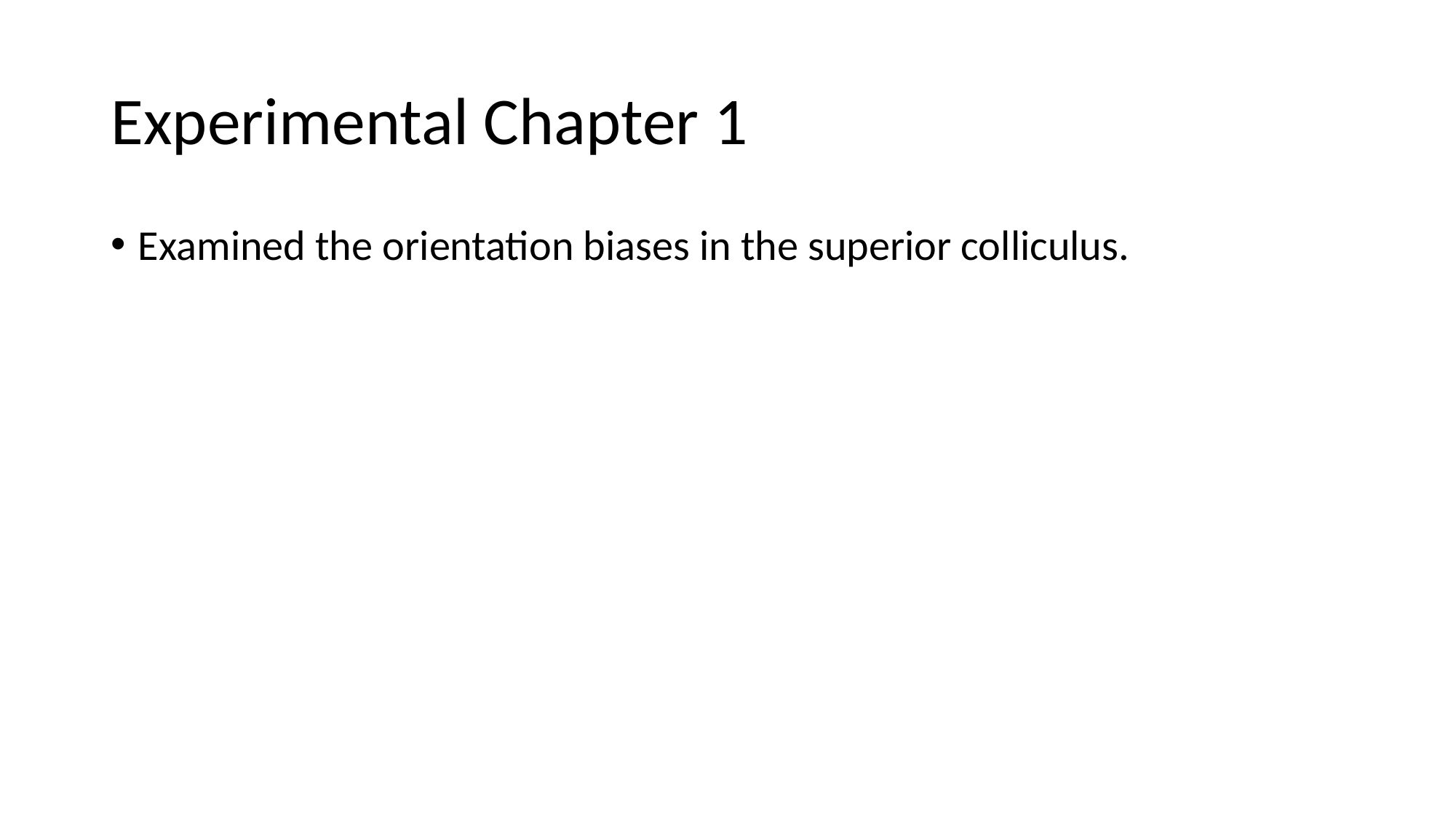

# Experimental Chapter 1
Examined the orientation biases in the superior colliculus.